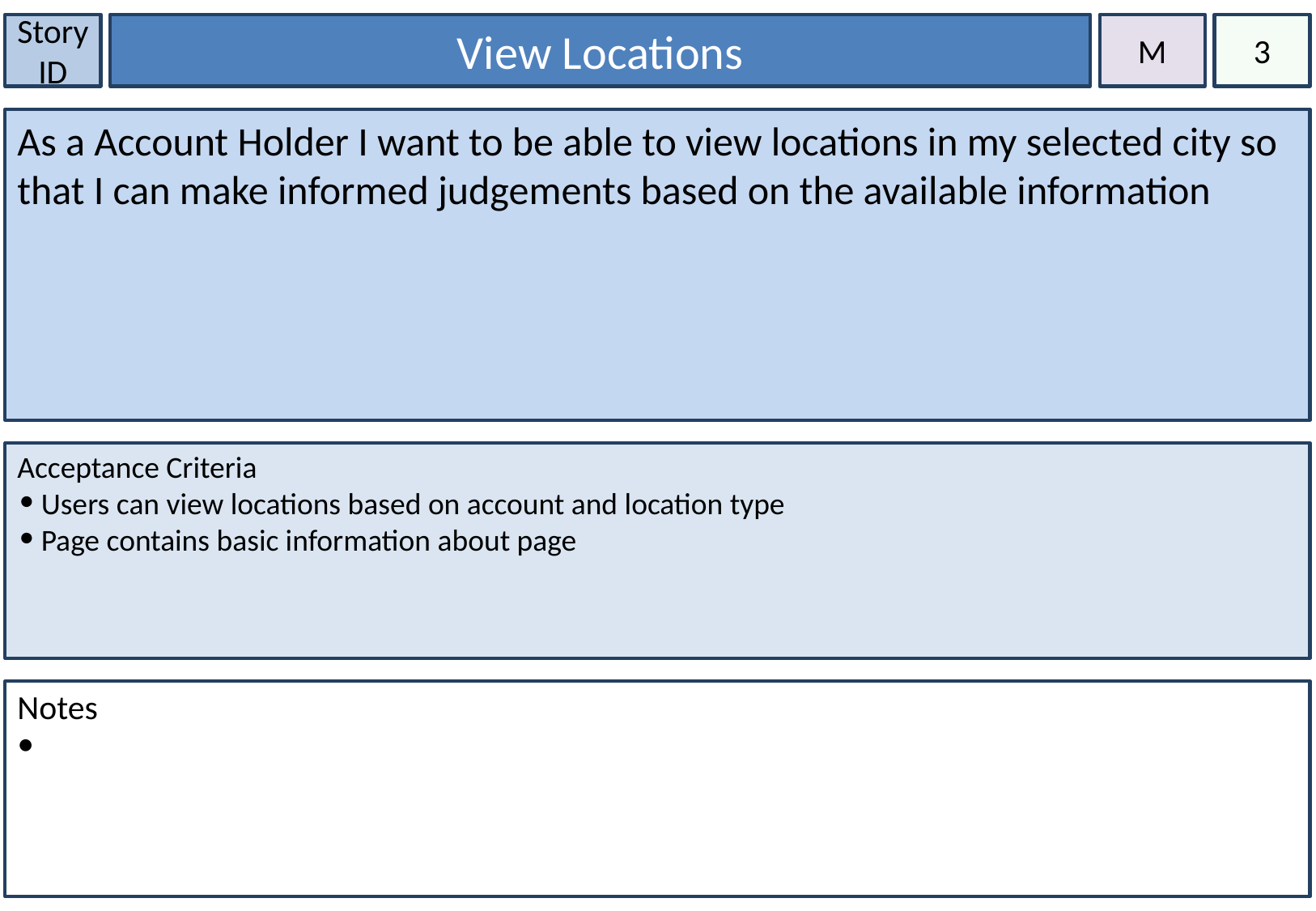

Story ID
View Locations
M
3
As a Account Holder I want to be able to view locations in my selected city so that I can make informed judgements based on the available information
Acceptance Criteria
Users can view locations based on account and location type
Page contains basic information about page
Notes